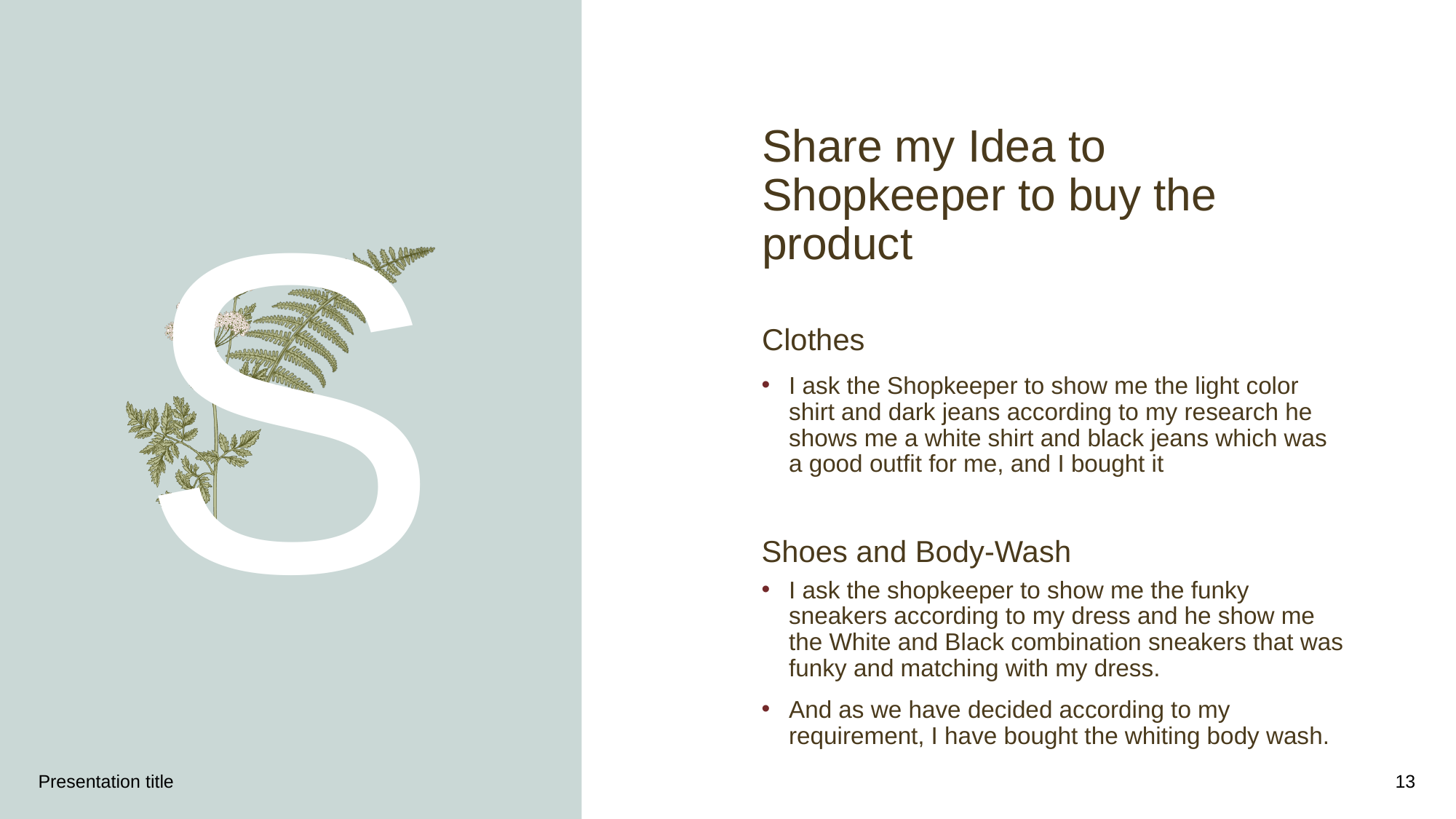

# Share my Idea to Shopkeeper to buy the product
S
Clothes
I ask the Shopkeeper to show me the light color shirt and dark jeans according to my research he shows me a white shirt and black jeans which was a good outfit for me, and I bought it
Shoes and Body-Wash
I ask the shopkeeper to show me the funky sneakers according to my dress and he show me the White and Black combination sneakers that was funky and matching with my dress.
And as we have decided according to my requirement, I have bought the whiting body wash.
Presentation title
13